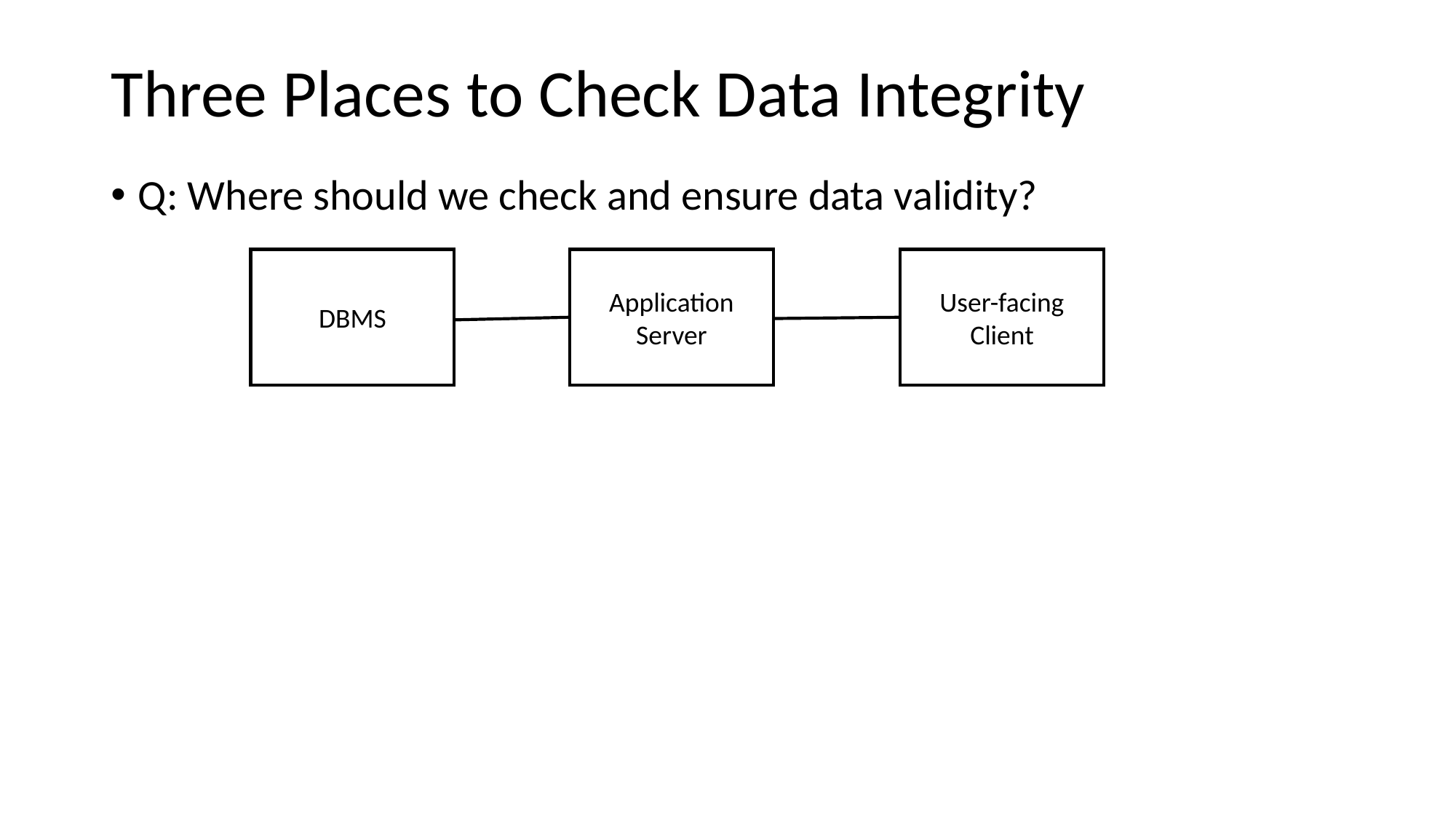

# Three Places to Check Data Integrity
Q: Where should we check and ensure data validity?
DBMS
Application Server
User-facing
Client